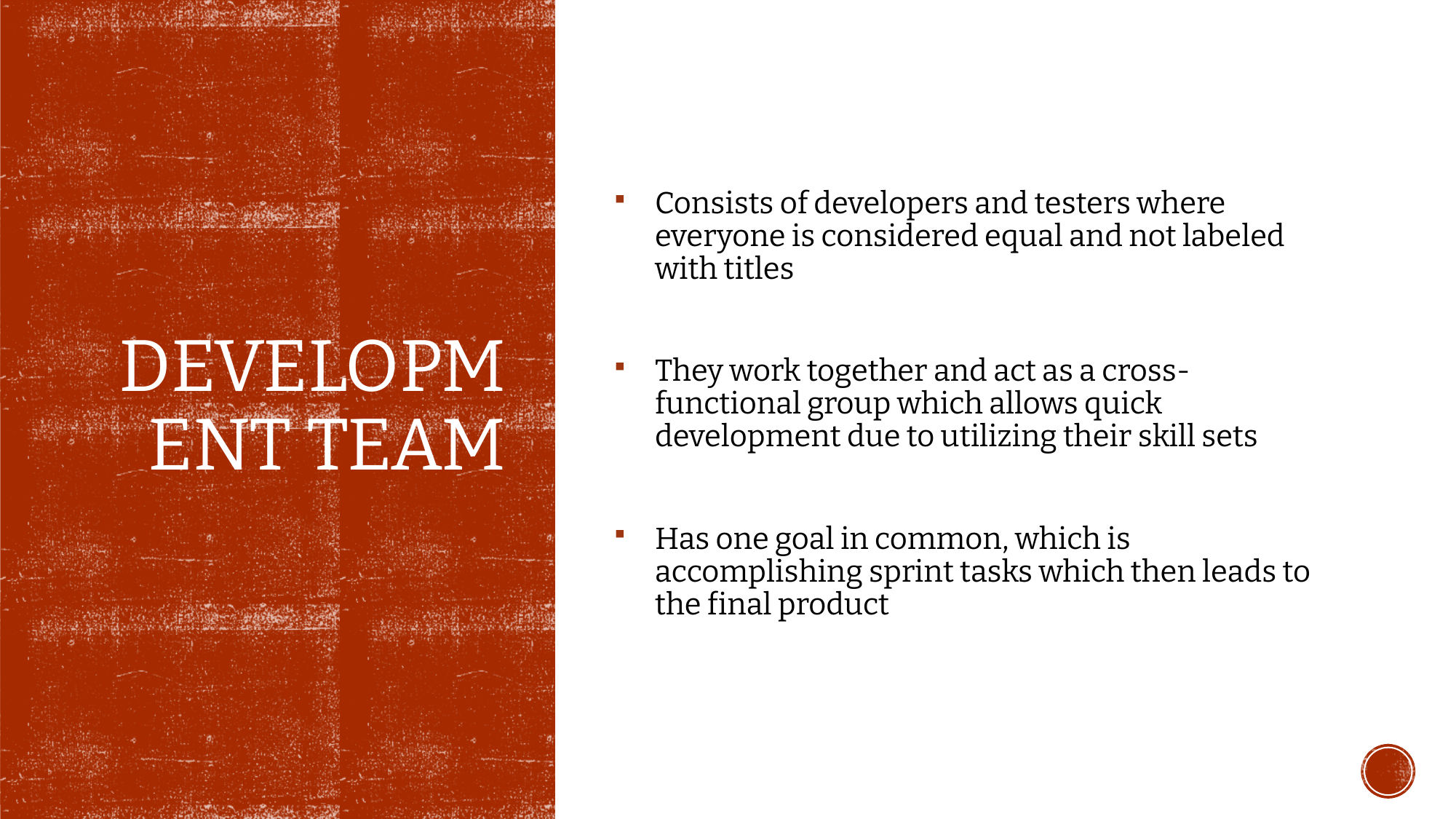

Consists of developers and testers where everyone is considered equal and not labeled with titles

They work together and act as a cross-functional group which allows quick development due to utilizing their skill sets

Has one goal in common, which is accomplishing sprint tasks which then leads to the final product
# Development Team